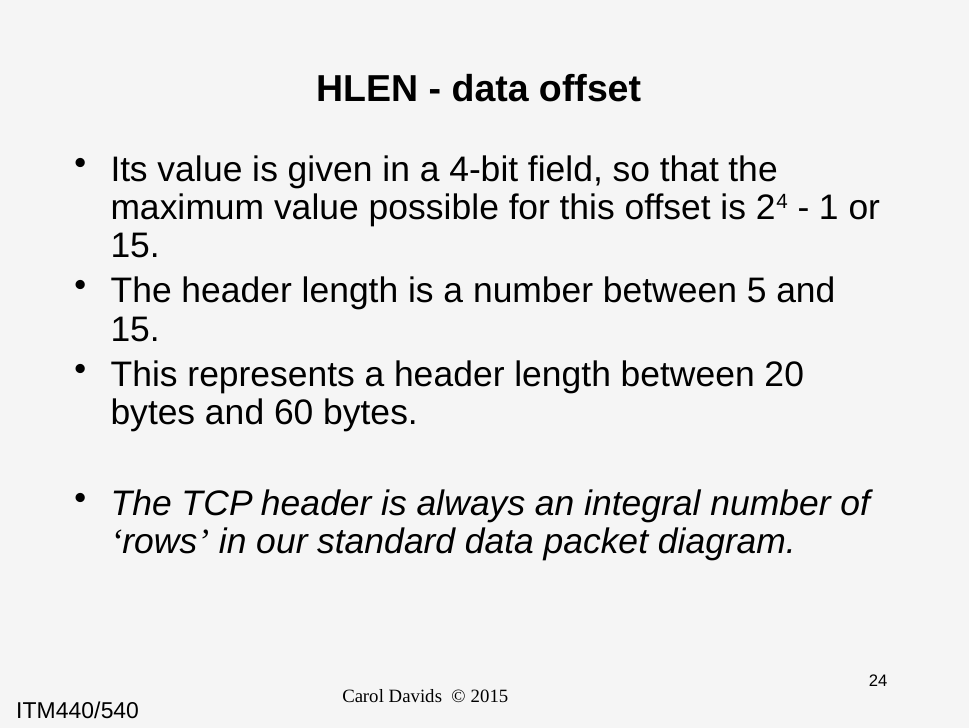

# HLEN - data offset
Its value is given in a 4-bit field, so that the maximum value possible for this offset is 24 - 1 or 15.
The header length is a number between 5 and 15.
This represents a header length between 20 bytes and 60 bytes.

The TCP header is always an integral number of ‘rows’ in our standard data packet diagram.
Carol Davids  © 2015